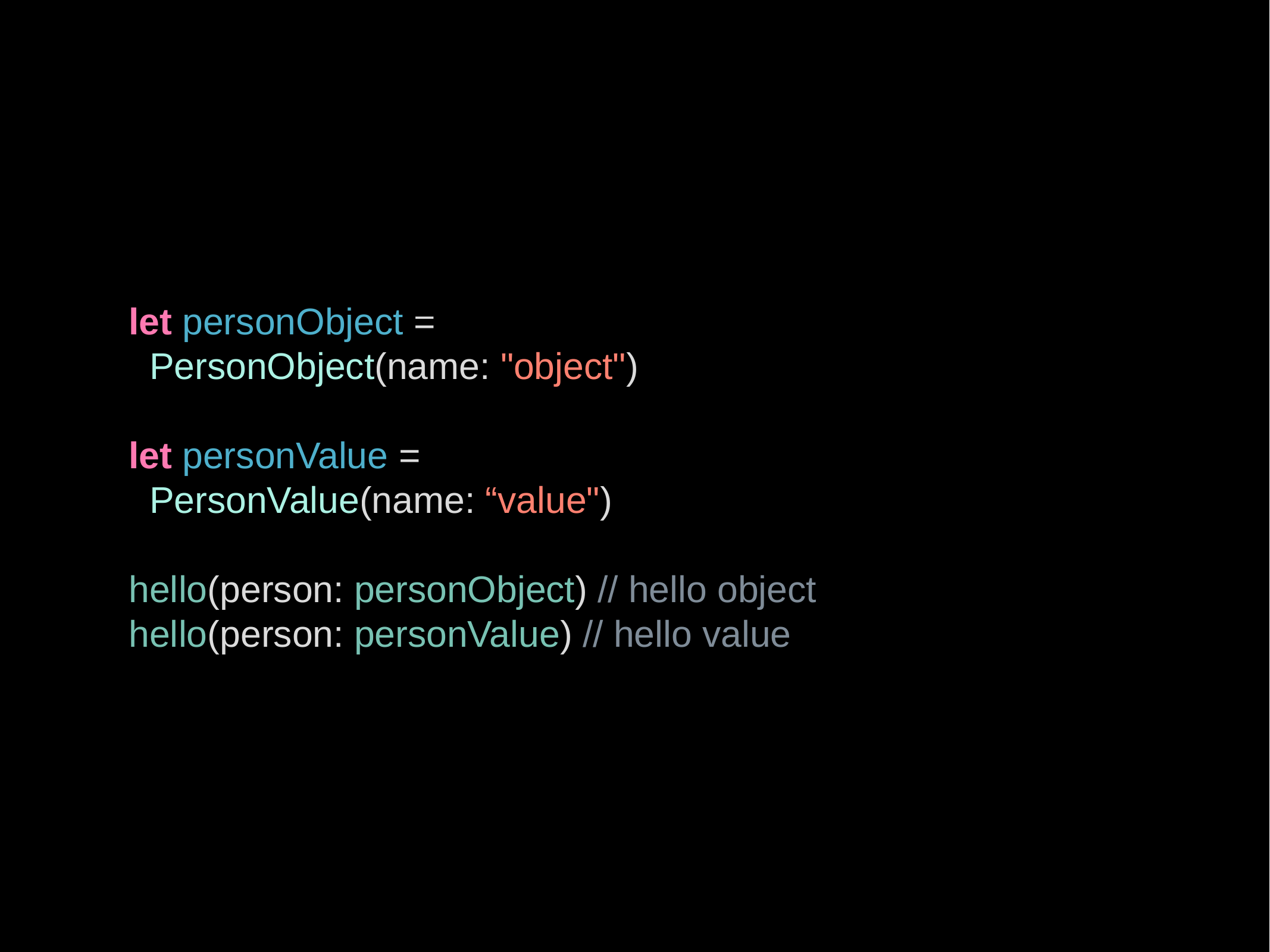

# let personObject =
  PersonObject(name: "object")

let personValue =
  PersonValue(name: “value")

hello(person: personObject) // hello object
hello(person: personValue) // hello value